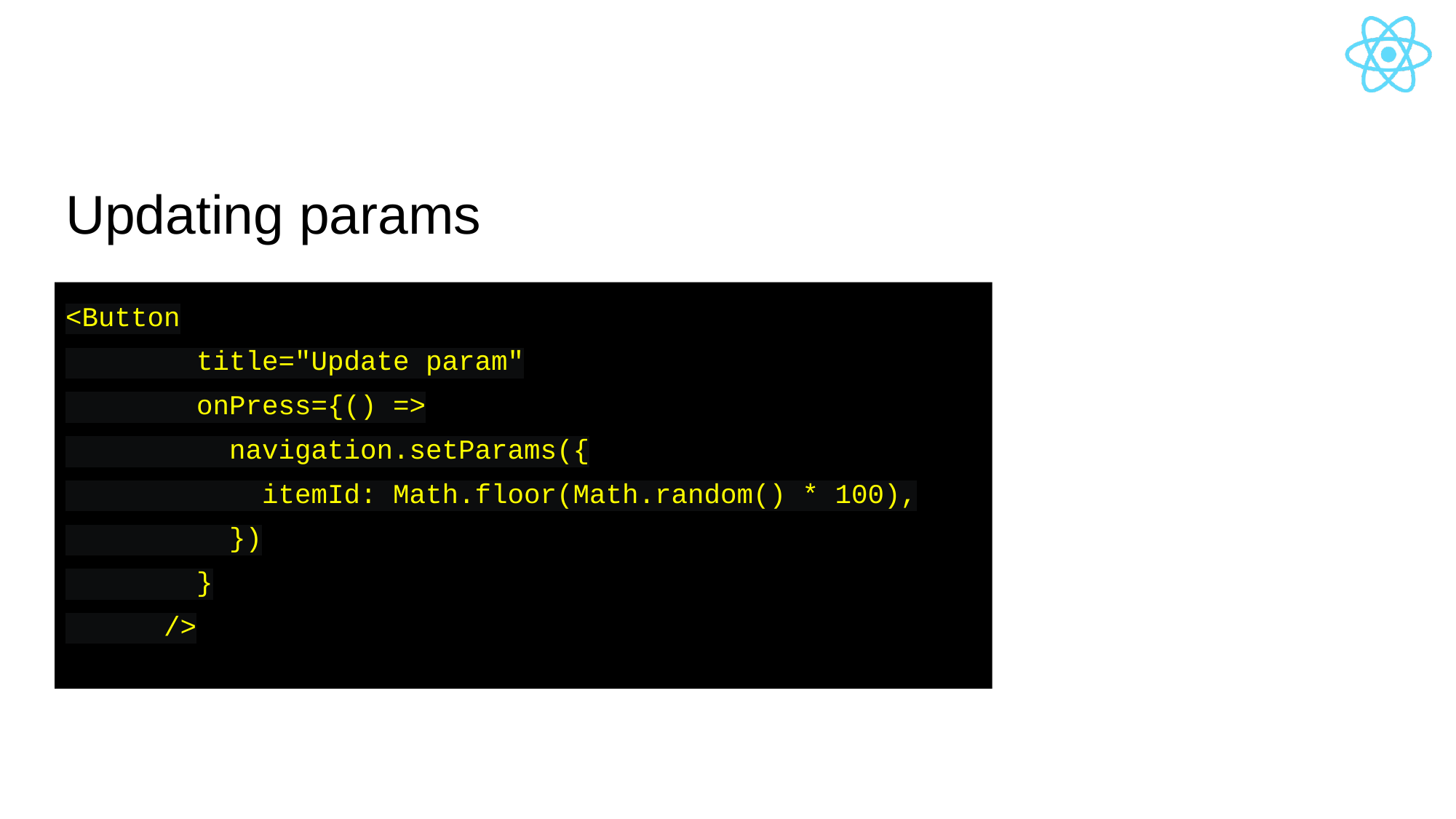

# Updating params
<Button
        title="Update param"
        onPress={() =>
          navigation.setParams({
            itemId: Math.floor(Math.random() * 100),
          })
        }
      />